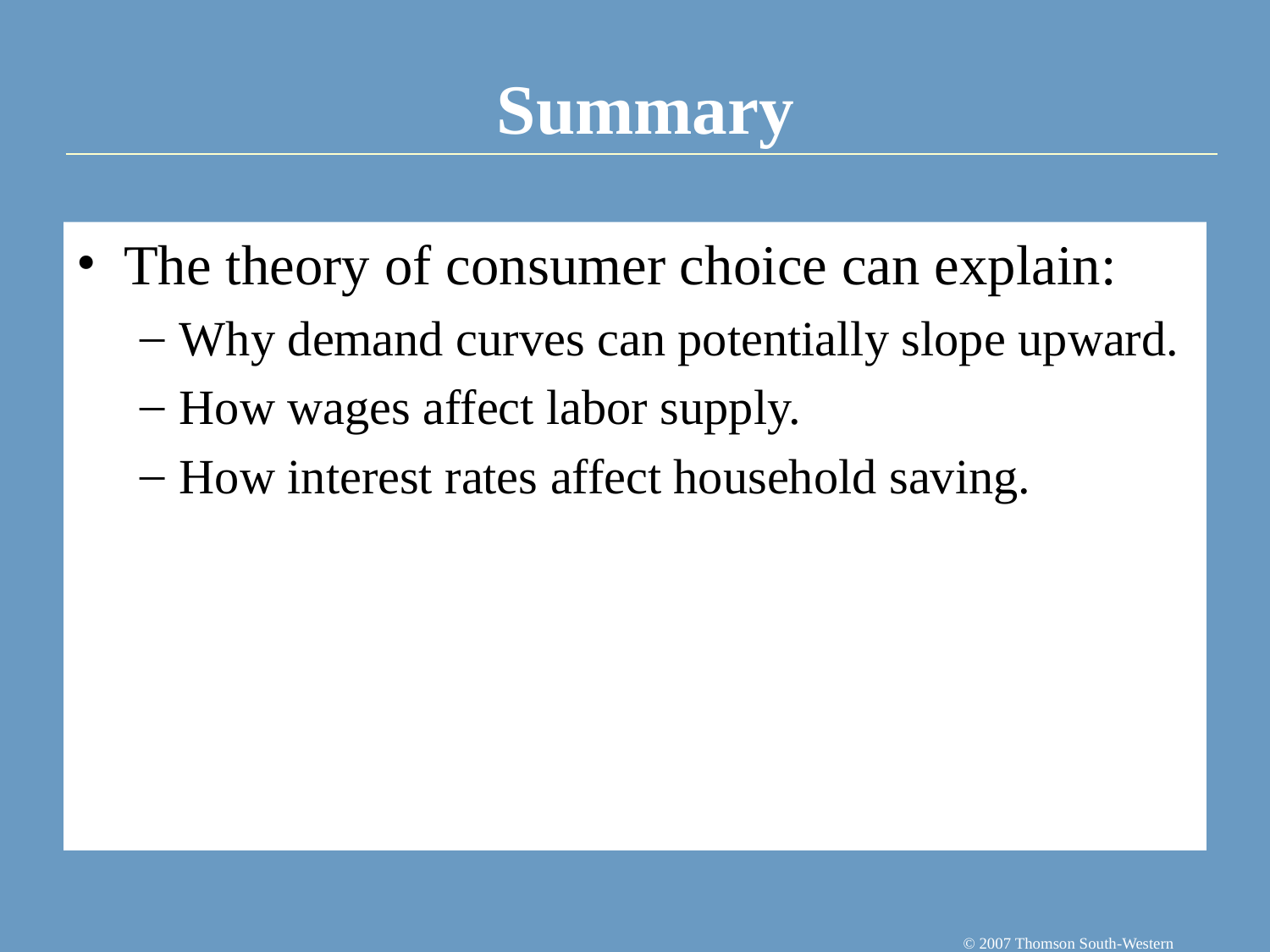

The theory of consumer choice can explain:
Why demand curves can potentially slope upward.
How wages affect labor supply.
How interest rates affect household saving.